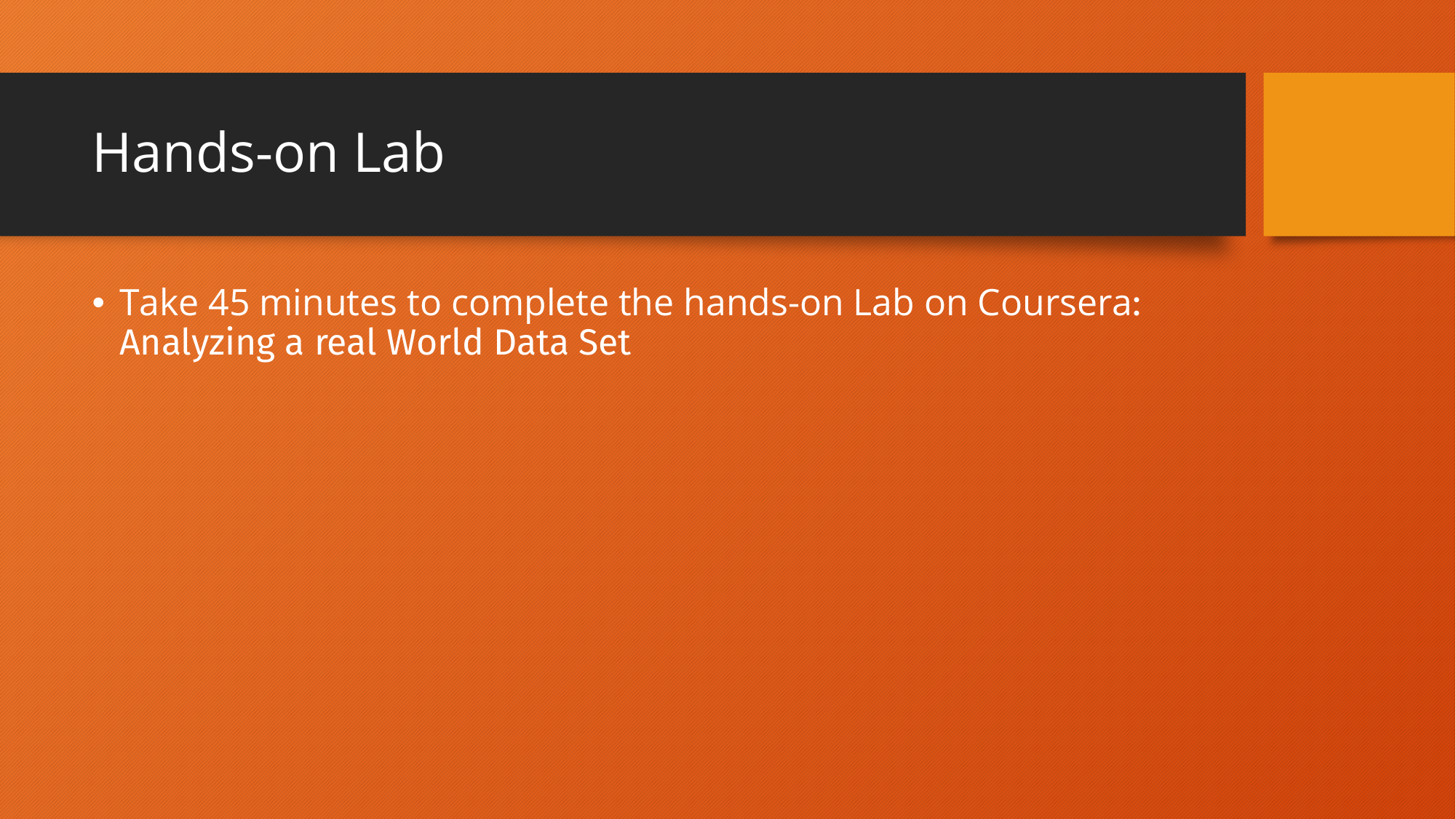

# Hands-on Lab
Take 45 minutes to complete the hands-on Lab on Coursera: Analyzing a real World Data Set